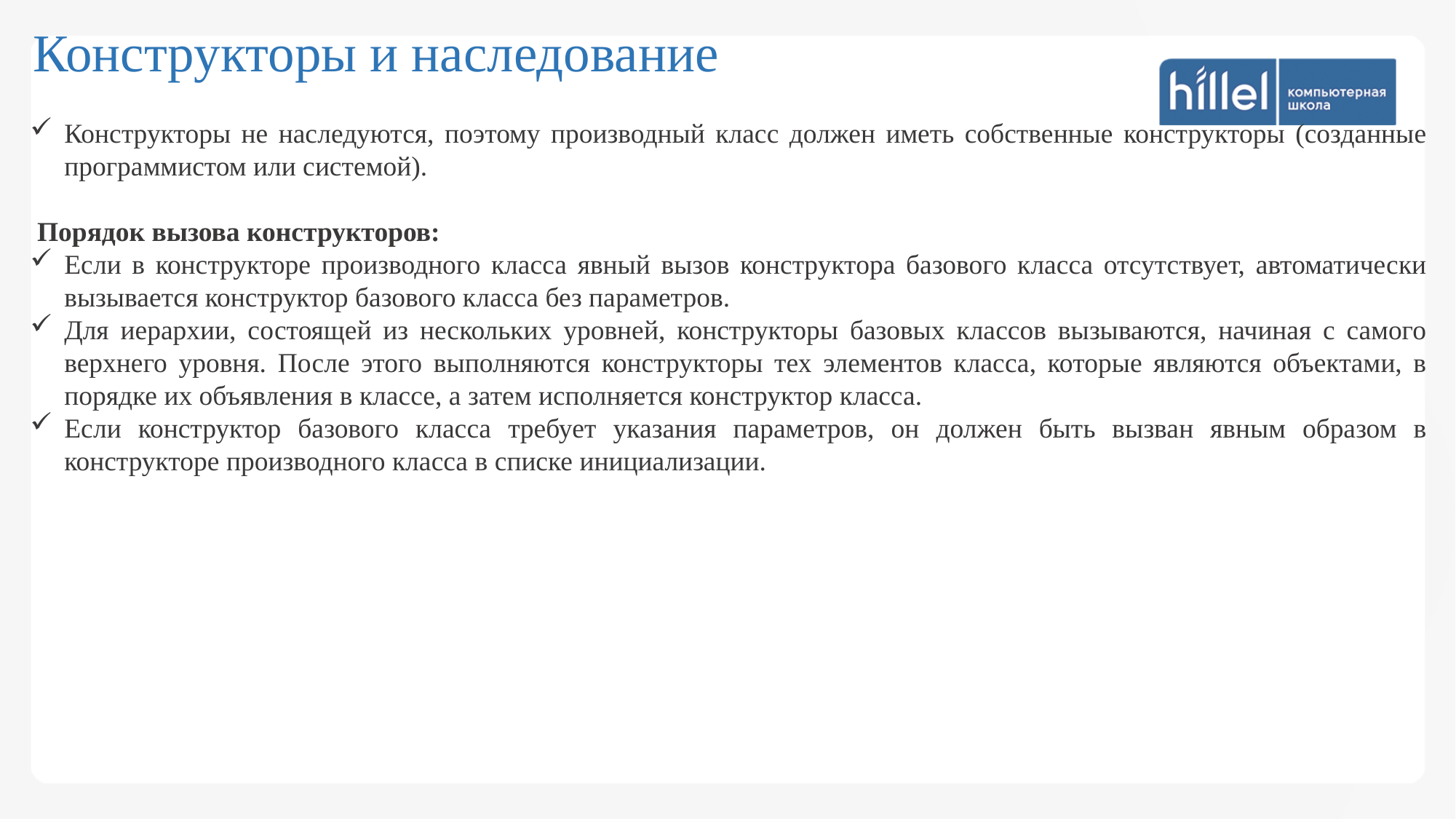

Конструкторы и наследование
Конструкторы не наследуются, поэтому производный класс должен иметь собственные конструкторы (созданные программистом или системой).

 Порядок вызова конструкторов:
Если в конструкторе производного класса явный вызов конструктора базового класса отсутствует, автоматически вызывается конструктор базового класса без параметров.
Для иерархии, состоящей из нескольких уровней, конструкторы базовых классов вызываются, начиная с самого верхнего уровня. После этого выполняются конструкторы тех элементов класса, которые являются объектами, в порядке их объявления в классе, а затем исполняется конструктор класса.
Если конструктор базового класса требует указания параметров, он должен быть вызван явным образом в конструкторе производного класса в списке инициализации.